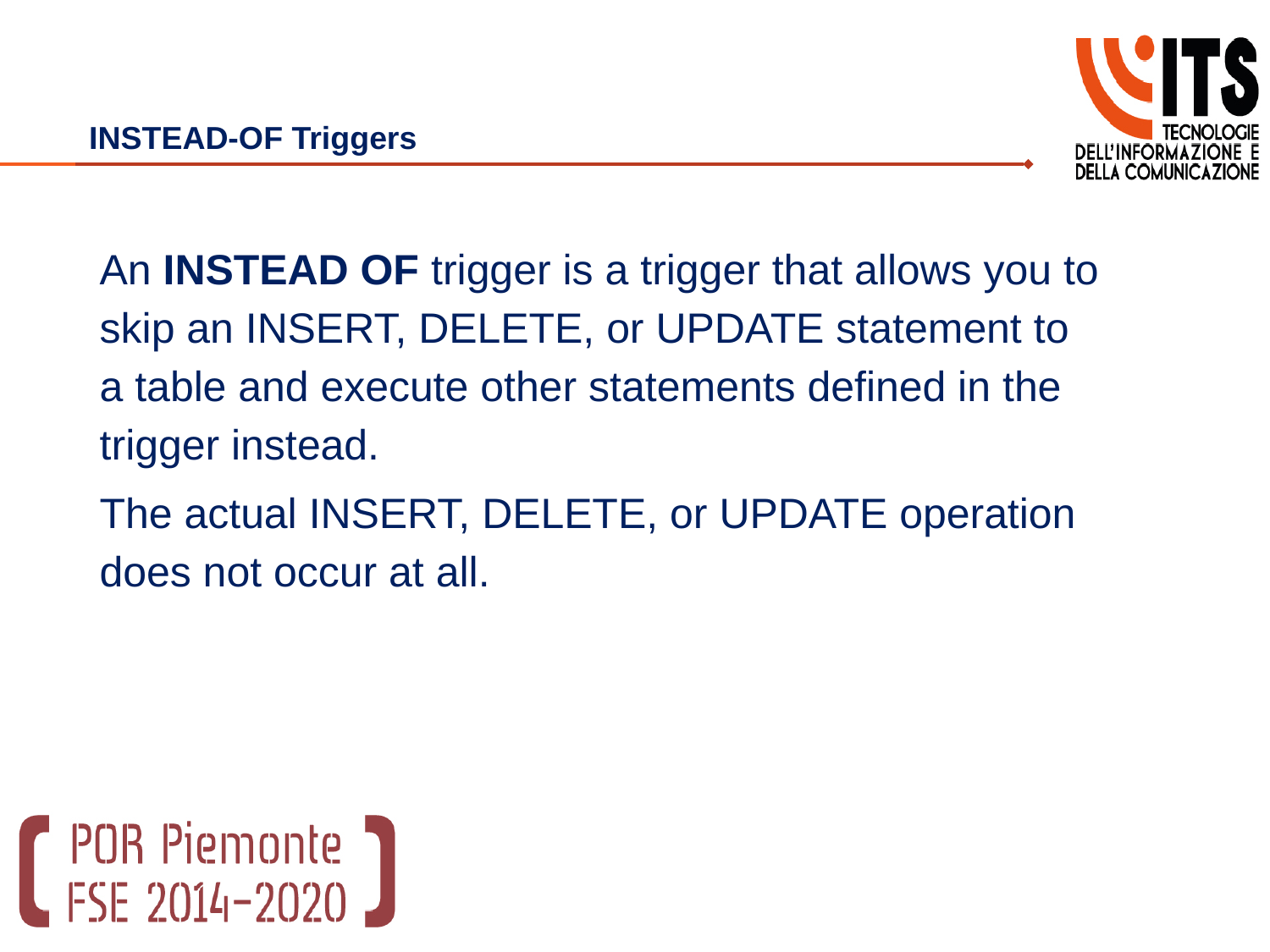

# INSTEAD-OF Triggers
An INSTEAD OF trigger is a trigger that allows you to skip an INSERT, DELETE, or UPDATE statement to a table and execute other statements defined in the trigger instead.
The actual INSERT, DELETE, or UPDATE operation does not occur at all.